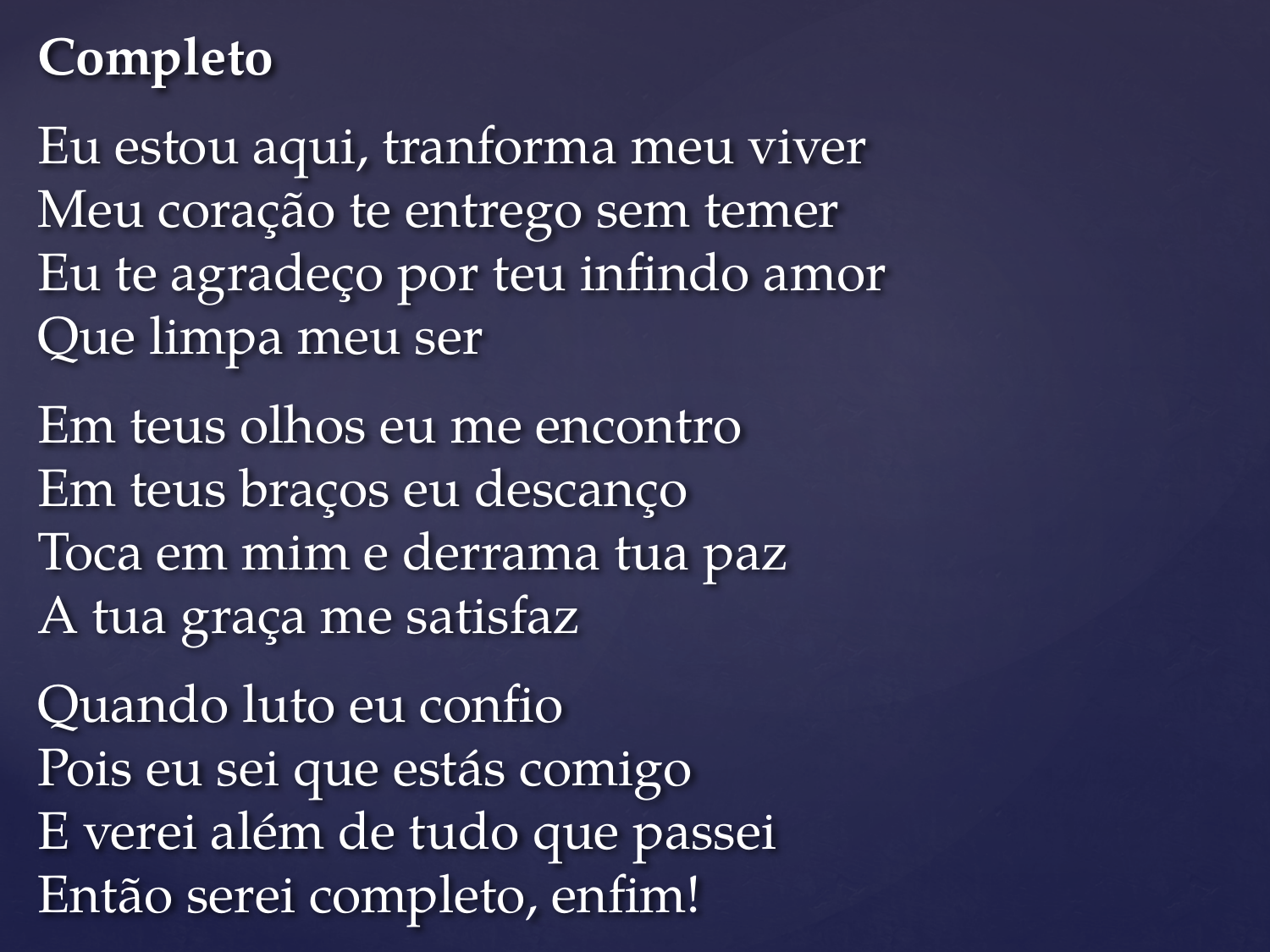

Completo

Eu estou aqui, tranforma meu viver
Meu coração te entrego sem temer
Eu te agradeço por teu infindo amor
Que limpa meu ser

Em teus olhos eu me encontro
Em teus braços eu descanço
Toca em mim e derrama tua paz
A tua graça me satisfaz

Quando luto eu confio
Pois eu sei que estás comigo
E verei além de tudo que passei
Então serei completo, enfim!